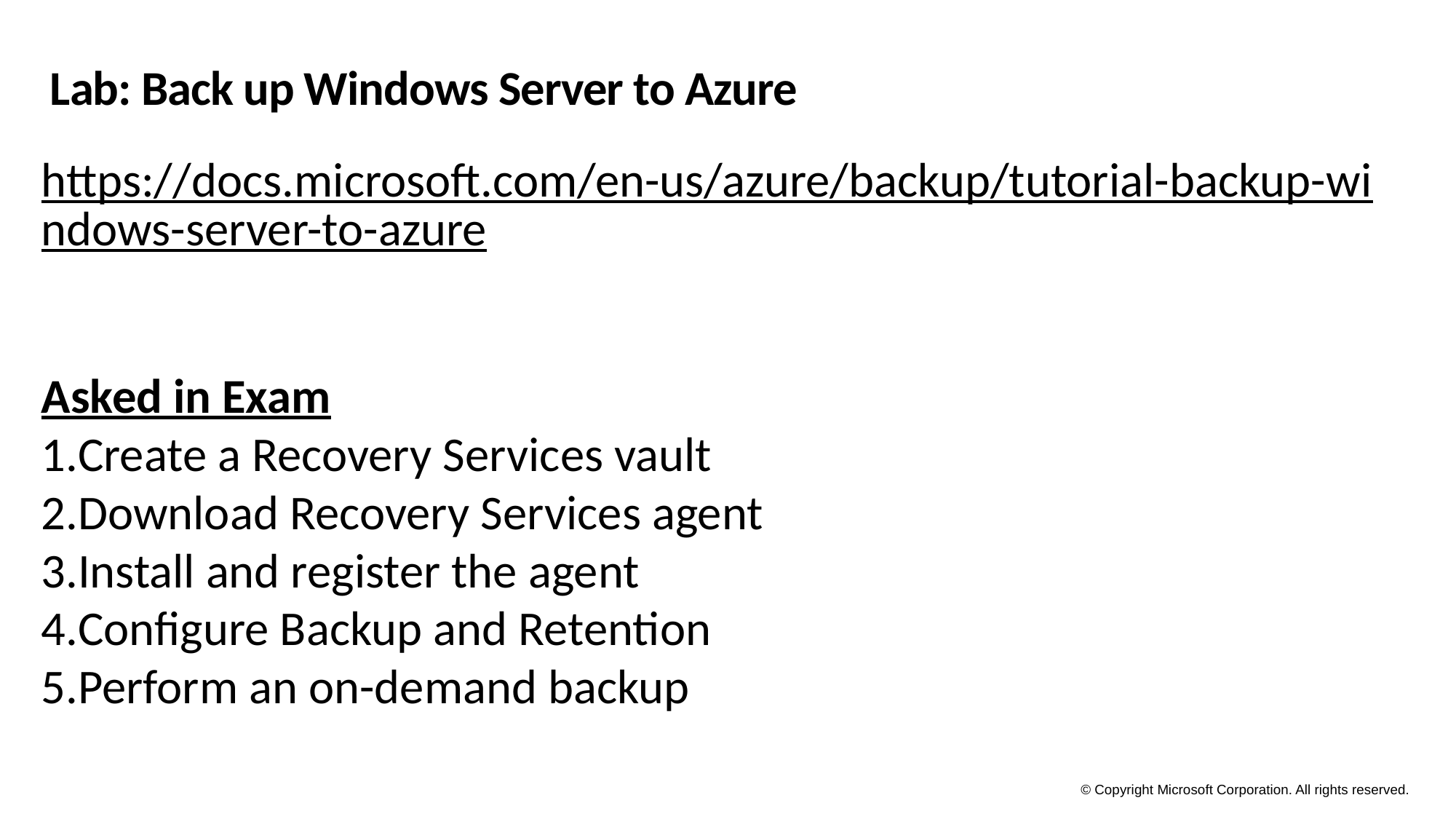

# Lab: Back up Windows Server to Azure
https://docs.microsoft.com/en-us/azure/backup/tutorial-backup-windows-server-to-azure

Asked in Exam
Create a Recovery Services vault
Download Recovery Services agent
Install and register the agent
Configure Backup and Retention
Perform an on-demand backup